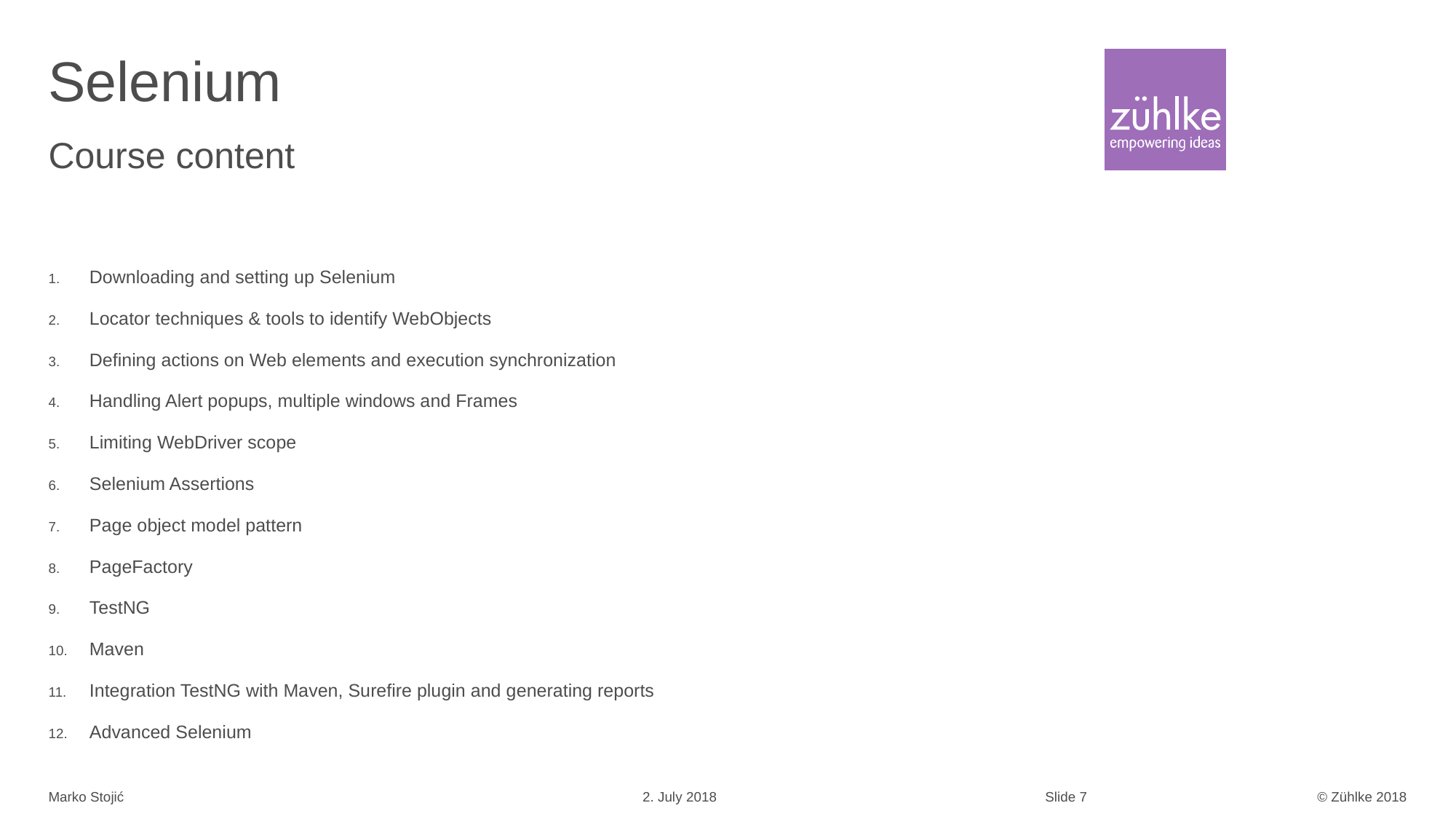

# Selenium
Course content

Downloading and setting up Selenium
Locator techniques & tools to identify WebObjects
Defining actions on Web elements and execution synchronization
Handling Alert popups, multiple windows and Frames
Limiting WebDriver scope
Selenium Assertions
Page object model pattern
PageFactory
TestNG
Maven
Integration TestNG with Maven, Surefire plugin and generating reports
Advanced Selenium